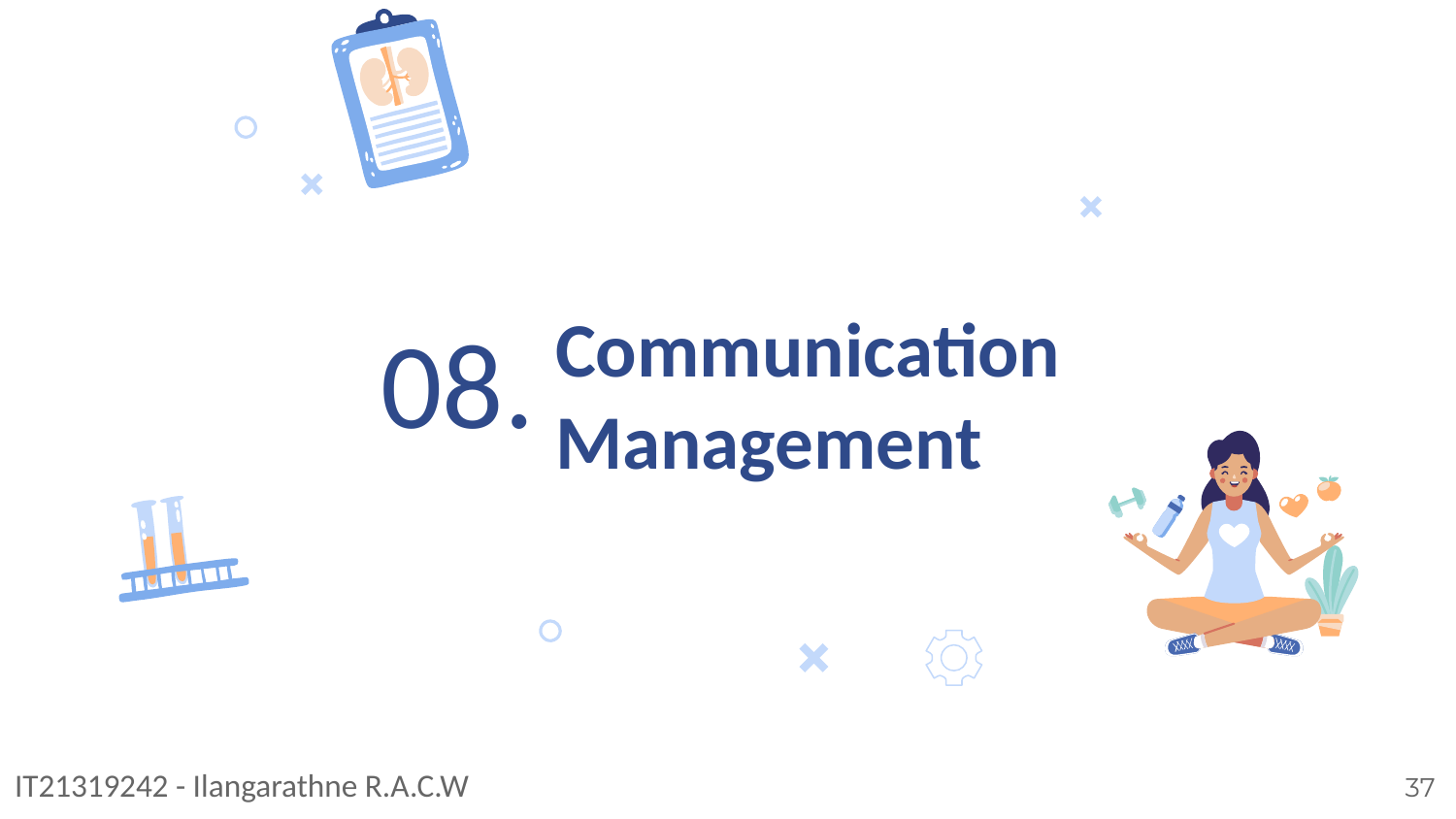

08.
# Communication Management

IT21319242 - Ilangarathne R.A.C.W

37